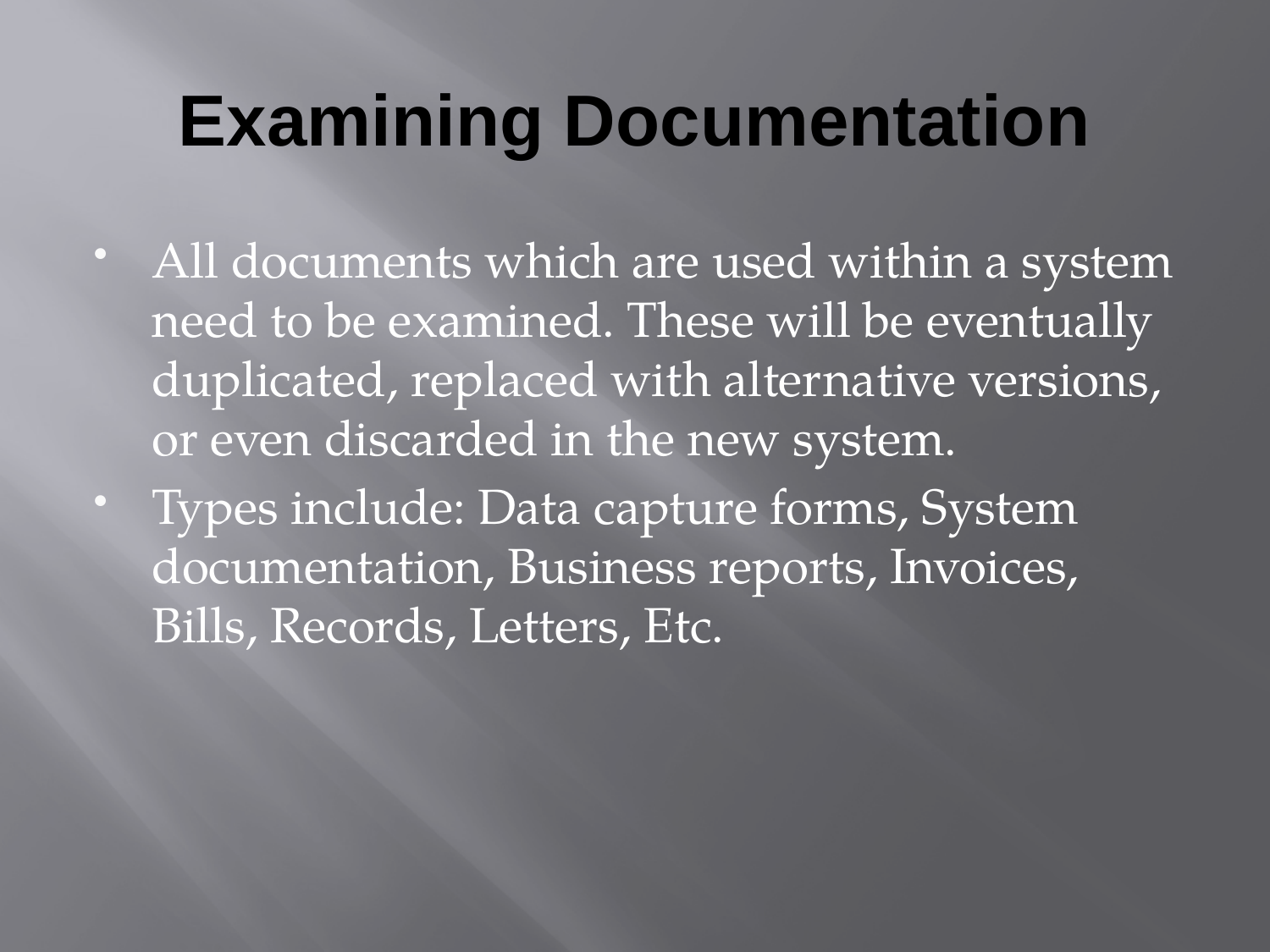

# Examining Documentation
All documents which are used within a system need to be examined. These will be eventually duplicated, replaced with alternative versions, or even discarded in the new system.
Types include: Data capture forms, System documentation, Business reports, Invoices, Bills, Records, Letters, Etc.